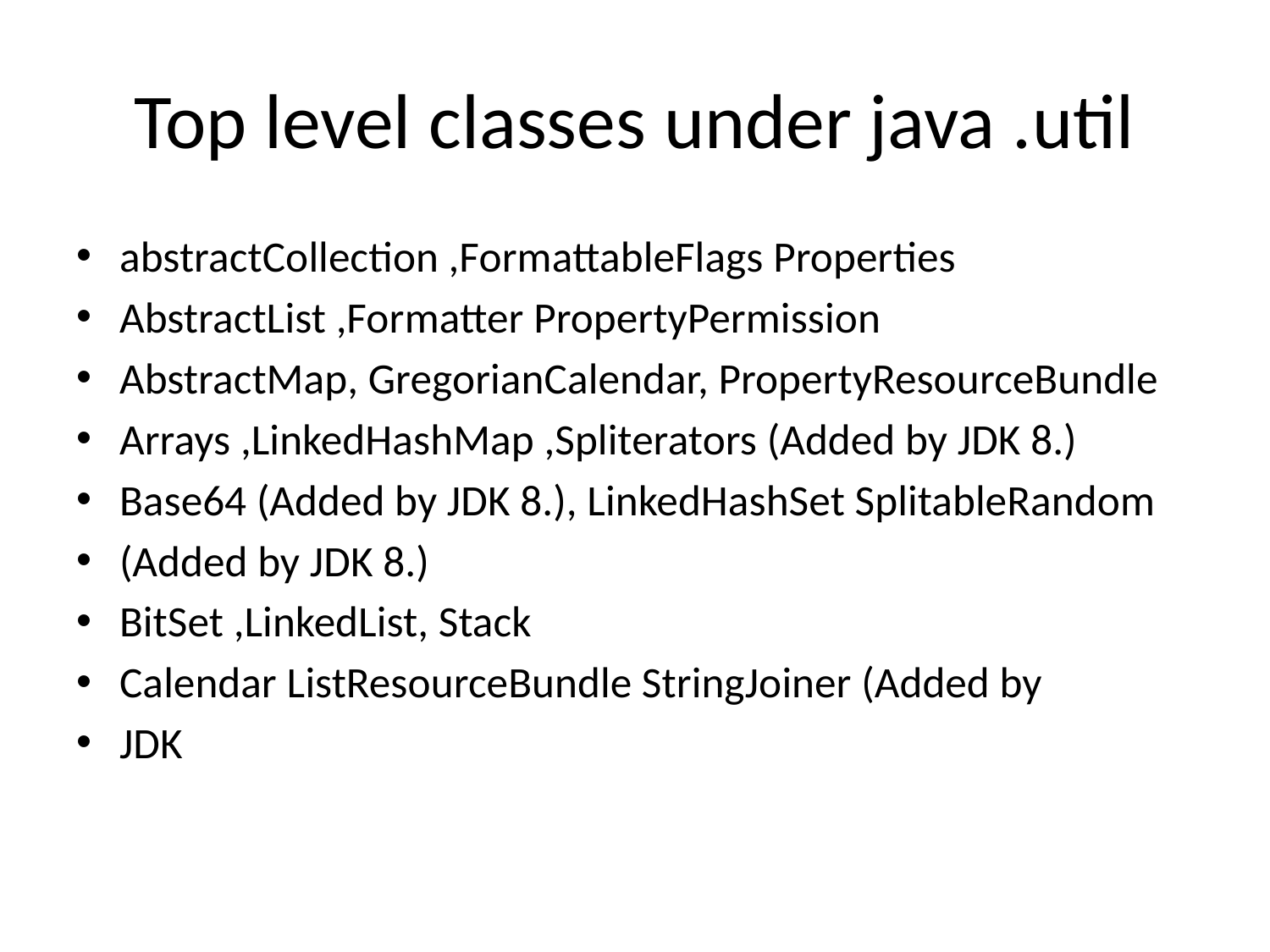

# Top level classes under java .util
abstractCollection ,FormattableFlags Properties
AbstractList ,Formatter PropertyPermission
AbstractMap, GregorianCalendar, PropertyResourceBundle
Arrays ,LinkedHashMap ,Spliterators (Added by JDK 8.)
Base64 (Added by JDK 8.), LinkedHashSet SplitableRandom
(Added by JDK 8.)
BitSet ,LinkedList, Stack
Calendar ListResourceBundle StringJoiner (Added by
JDK